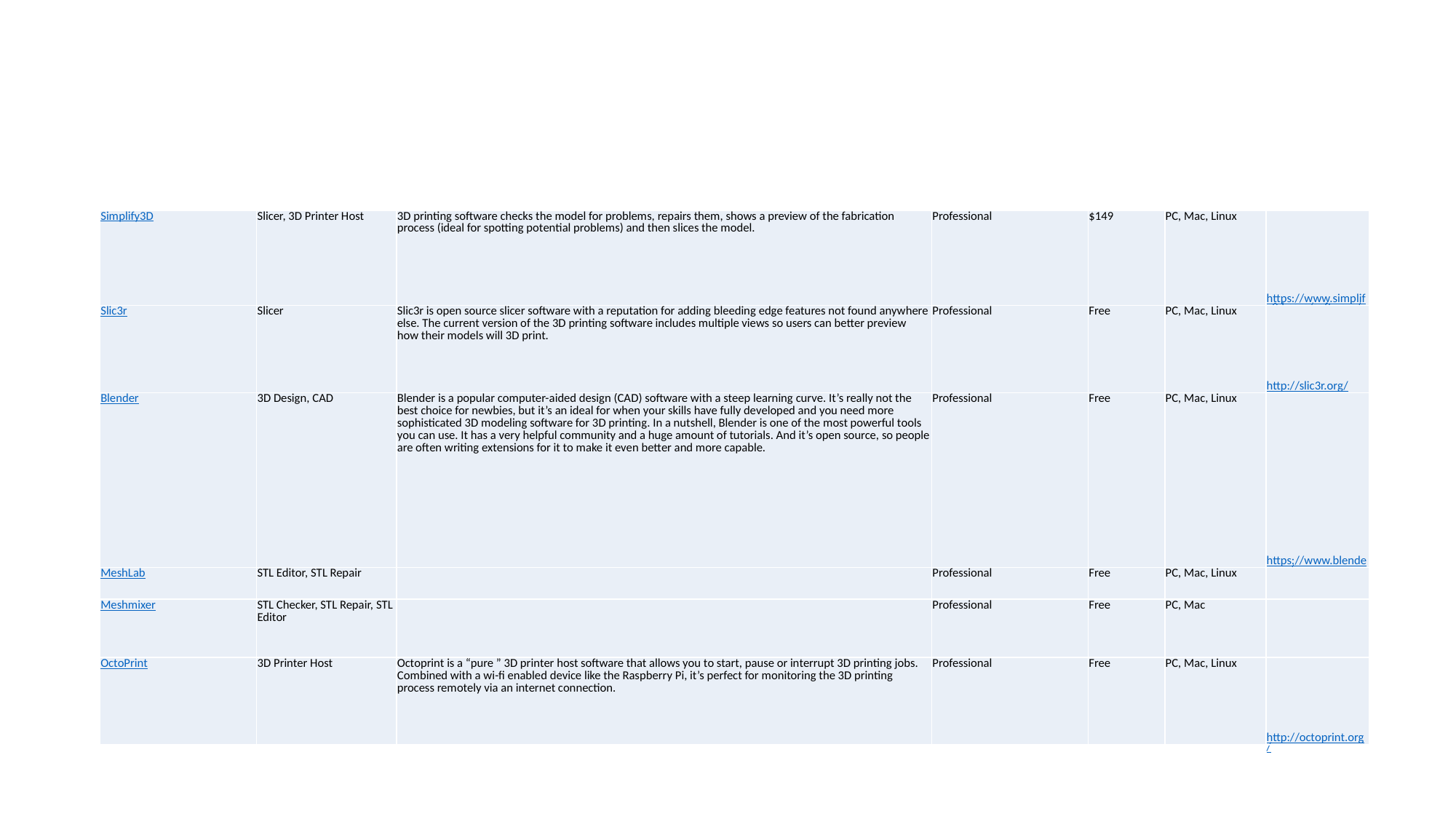

#
| Simplify3D | Slicer, 3D Printer Host | 3D printing software checks the model for problems, repairs them, shows a preview of the fabrication process (ideal for spotting potential problems) and then slices the model. | Professional | $149 | PC, Mac, Linux | https://www.simplify3d.com/software/ |
| --- | --- | --- | --- | --- | --- | --- |
| Slic3r | Slicer | Slic3r is open source slicer software with a reputation for adding bleeding edge features not found anywhere else. The current version of the 3D printing software includes multiple views so users can better preview how their models will 3D print. | Professional | Free | PC, Mac, Linux | http://slic3r.org/ |
| Blender | 3D Design, CAD | Blender is a popular computer-aided design (CAD) software with a steep learning curve. It’s really not the best choice for newbies, but it’s an ideal for when your skills have fully developed and you need more sophisticated 3D modeling software for 3D printing. In a nutshell, Blender is one of the most powerful tools you can use. It has a very helpful community and a huge amount of tutorials. And it’s open source, so people are often writing extensions for it to make it even better and more capable. | Professional | Free | PC, Mac, Linux | https://www.blender.org/ |
| MeshLab | STL Editor, STL Repair |  | Professional | Free | PC, Mac, Linux |  |
| Meshmixer | STL Checker, STL Repair, STL Editor |  | Professional | Free | PC, Mac |  |
| OctoPrint | 3D Printer Host | Octoprint is a “pure ” 3D printer host software that allows you to start, pause or interrupt 3D printing jobs. Combined with a wi-fi enabled device like the Raspberry Pi, it’s perfect for monitoring the 3D printing process remotely via an internet connection. | Professional | Free | PC, Mac, Linux | http://octoprint.org/ |